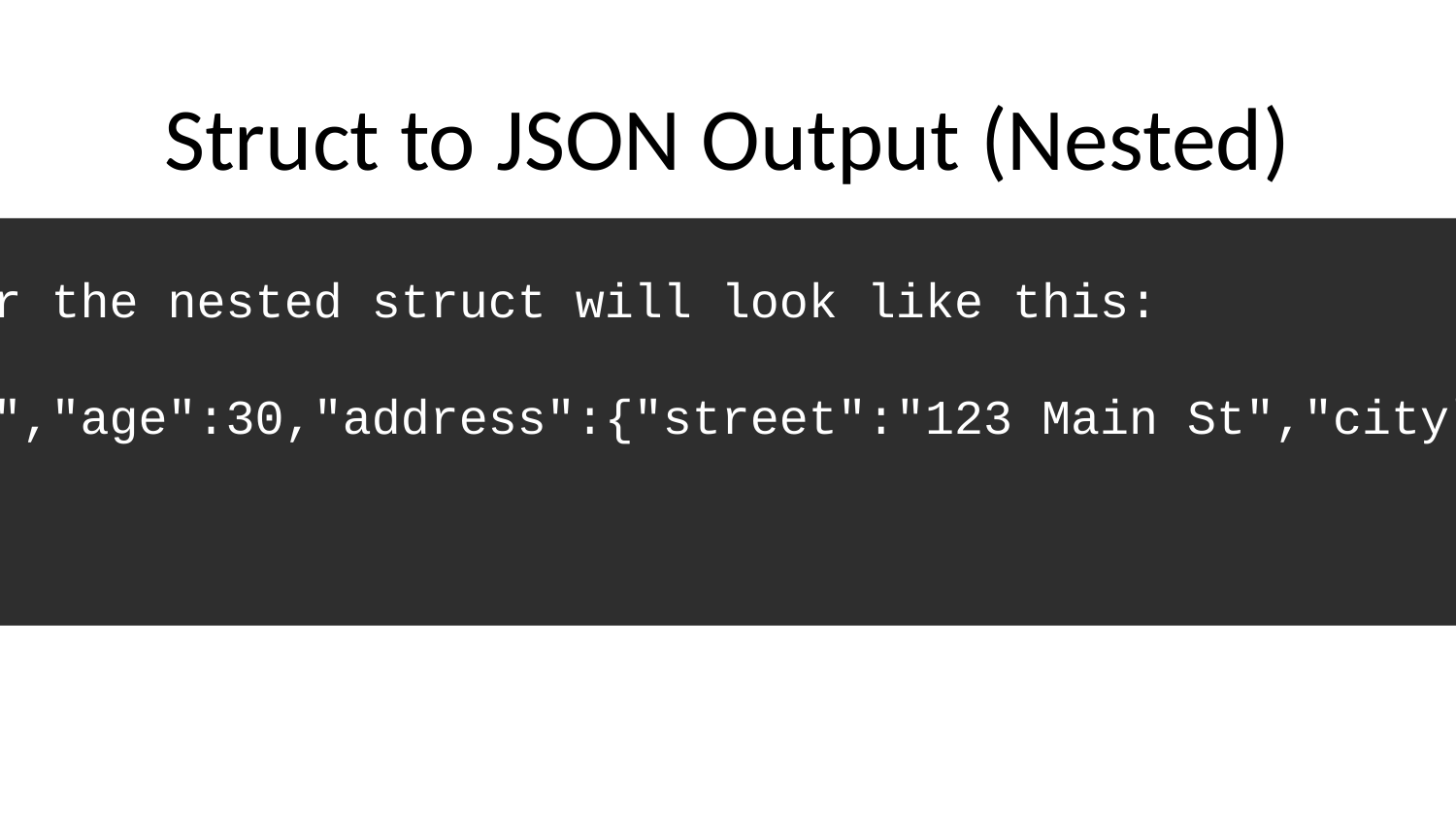

# Struct to JSON Output (Nested)

The output for the nested struct will look like this:
```json
{"name":"John","age":30,"address":{"street":"123 Main St","city":"Metropolis"}}
```